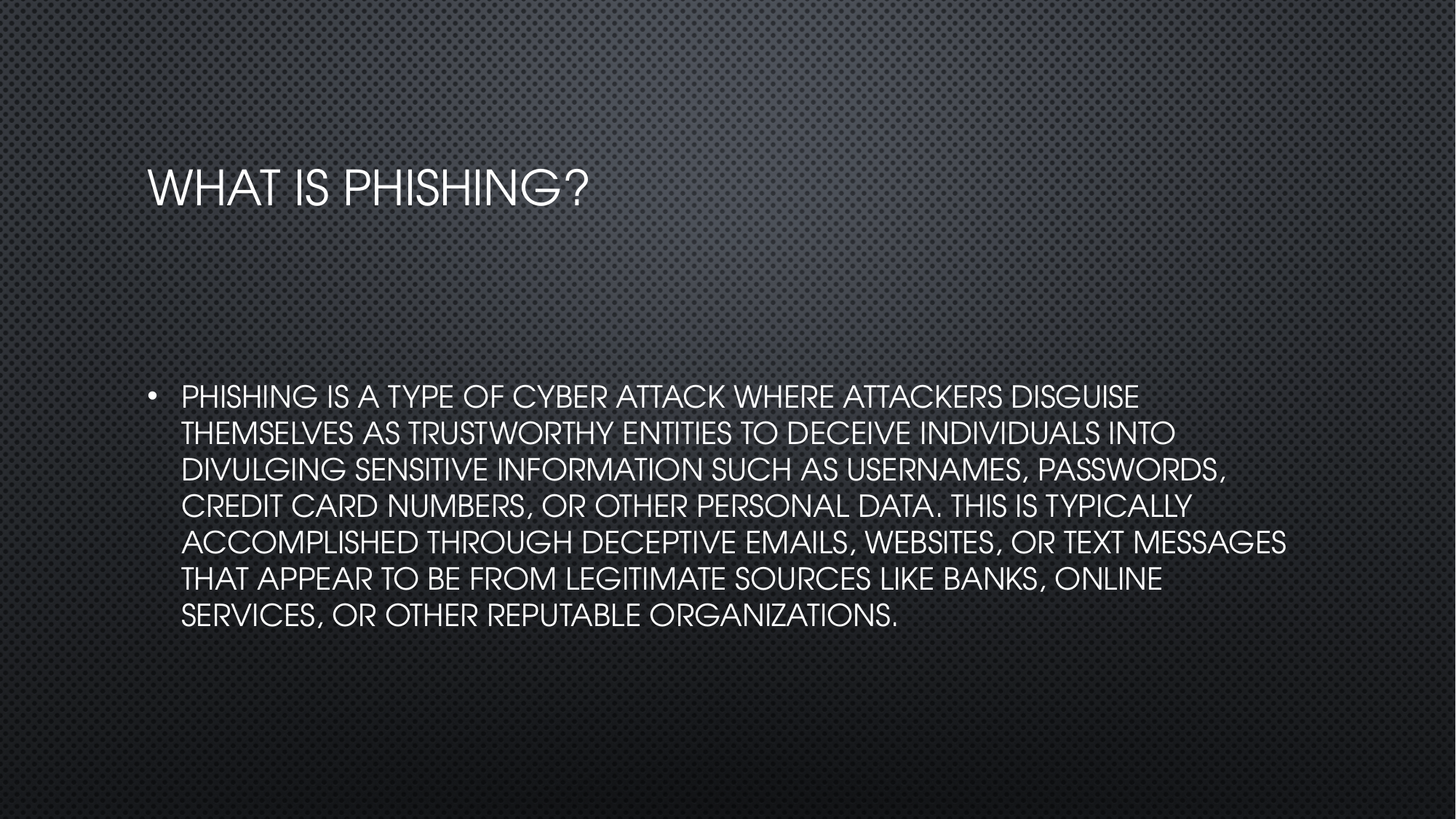

# What is phishing?
Phishing is a type of cyber attack where attackers disguise themselves as trustworthy entities to deceive individuals into divulging sensitive information such as usernames, passwords, credit card numbers, or other personal data. This is typically accomplished through deceptive emails, websites, or text messages that appear to be from legitimate sources like banks, online services, or other reputable organizations.